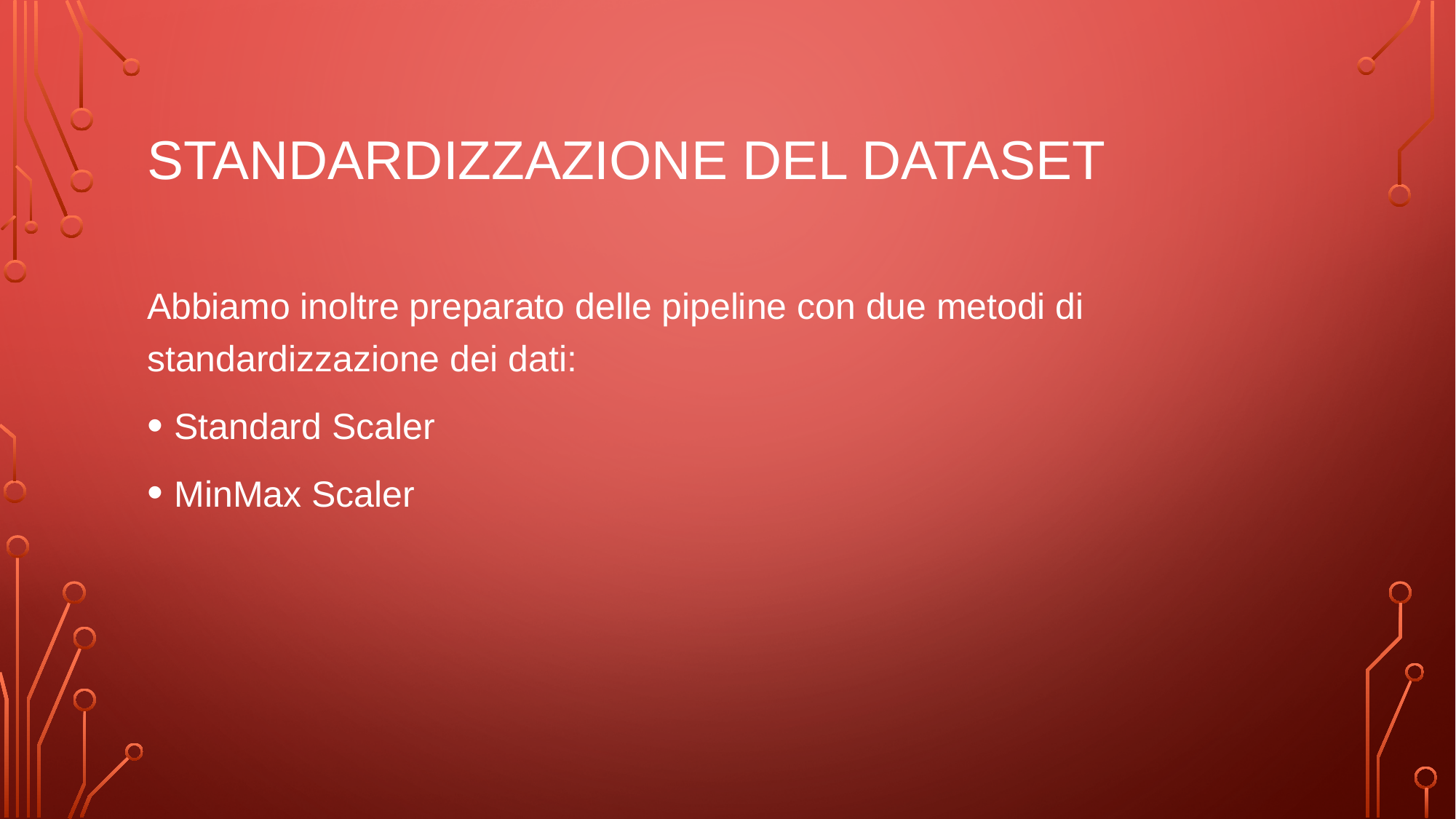

# Standardizzazione del Dataset
Abbiamo inoltre preparato delle pipeline con due metodi di standardizzazione dei dati:
Standard Scaler
MinMax Scaler